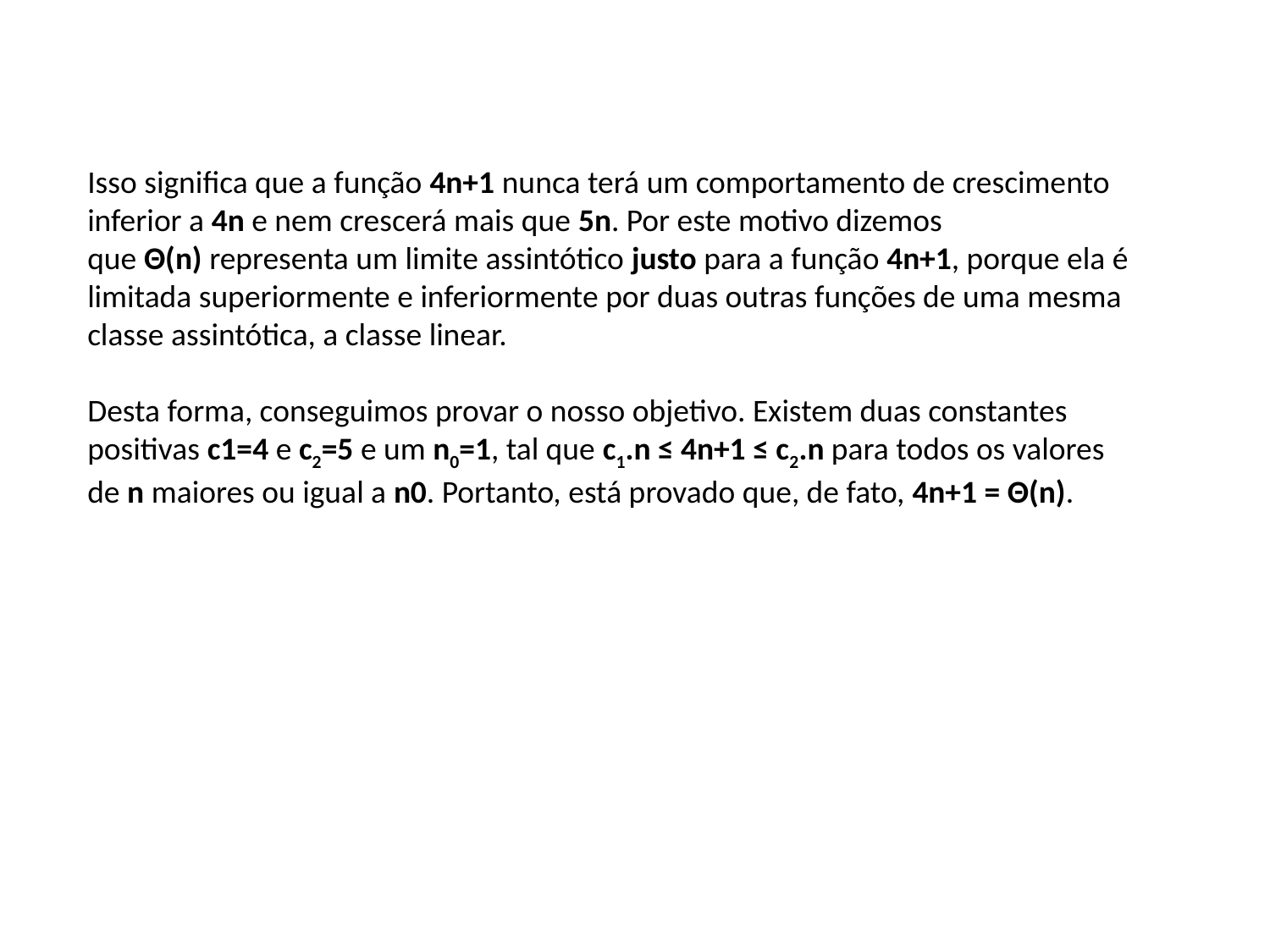

Isso significa que a função 4n+1 nunca terá um comportamento de crescimento inferior a 4n e nem crescerá mais que 5n. Por este motivo dizemos que Θ(n) representa um limite assintótico justo para a função 4n+1, porque ela é limitada superiormente e inferiormente por duas outras funções de uma mesma classe assintótica, a classe linear.

Desta forma, conseguimos provar o nosso objetivo. Existem duas constantes positivas c1=4 e c2=5 e um n0=1, tal que c1.n ≤ 4n+1 ≤ c2.n para todos os valores de n maiores ou igual a n0. Portanto, está provado que, de fato, 4n+1 = Θ(n).